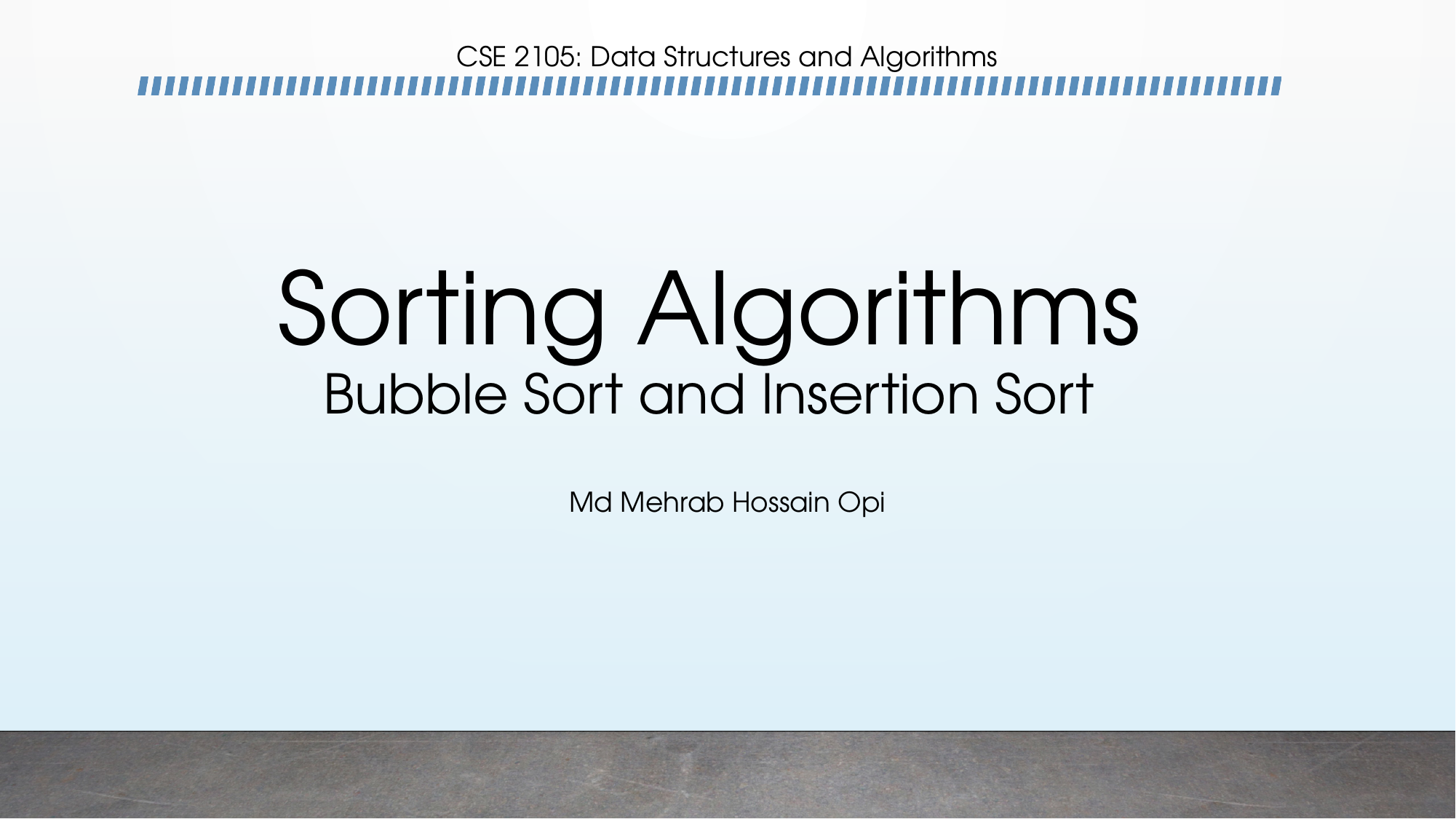

CSE 2105: Data Structures and Algorithms
# Sorting Algorithms Bubble Sort and Insertion Sort
Md Mehrab Hossain Opi